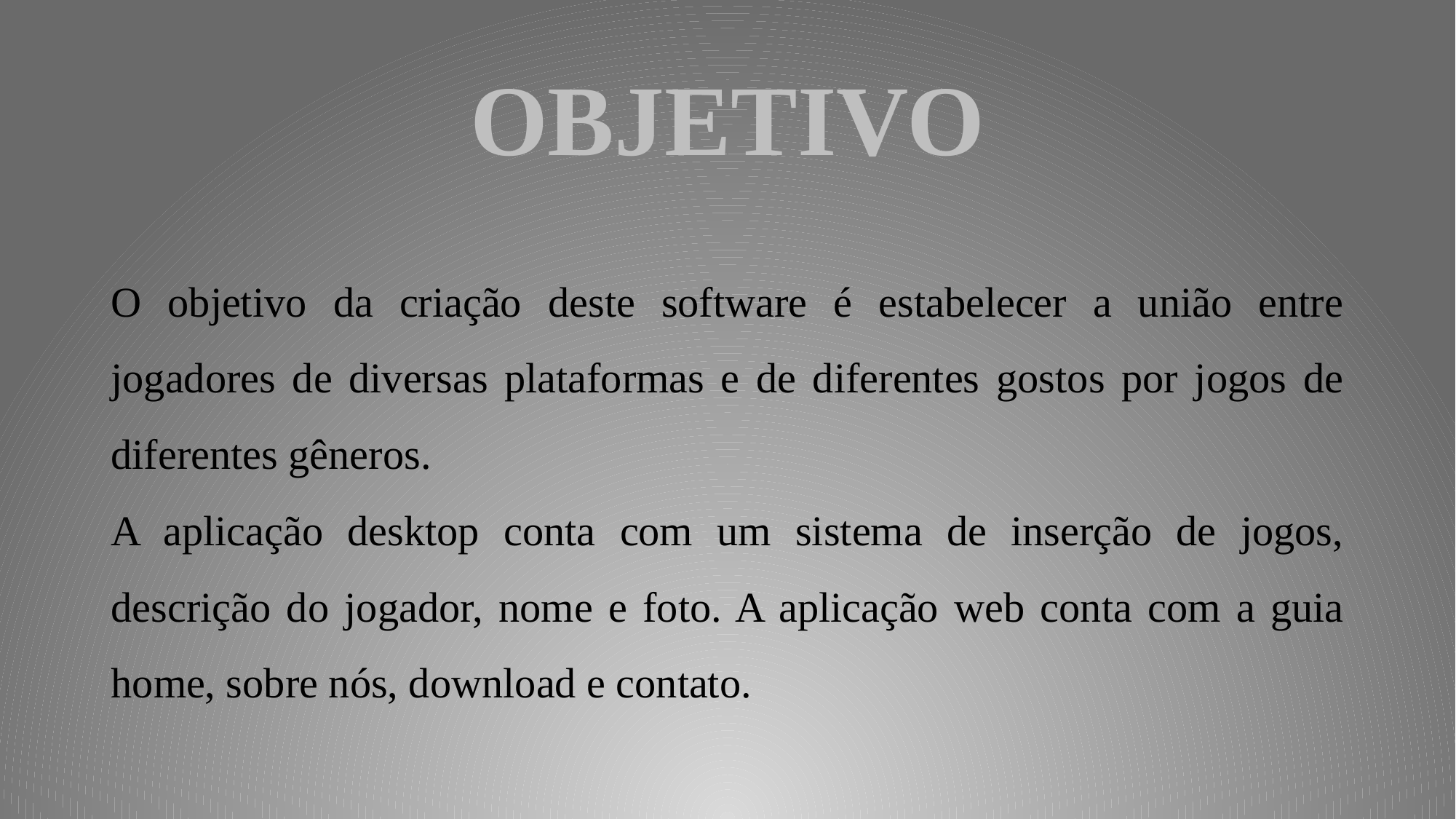

# OBJETIVO
O objetivo da criação deste software é estabelecer a união entre jogadores de diversas plataformas e de diferentes gostos por jogos de diferentes gêneros.
A aplicação desktop conta com um sistema de inserção de jogos, descrição do jogador, nome e foto. A aplicação web conta com a guia home, sobre nós, download e contato.